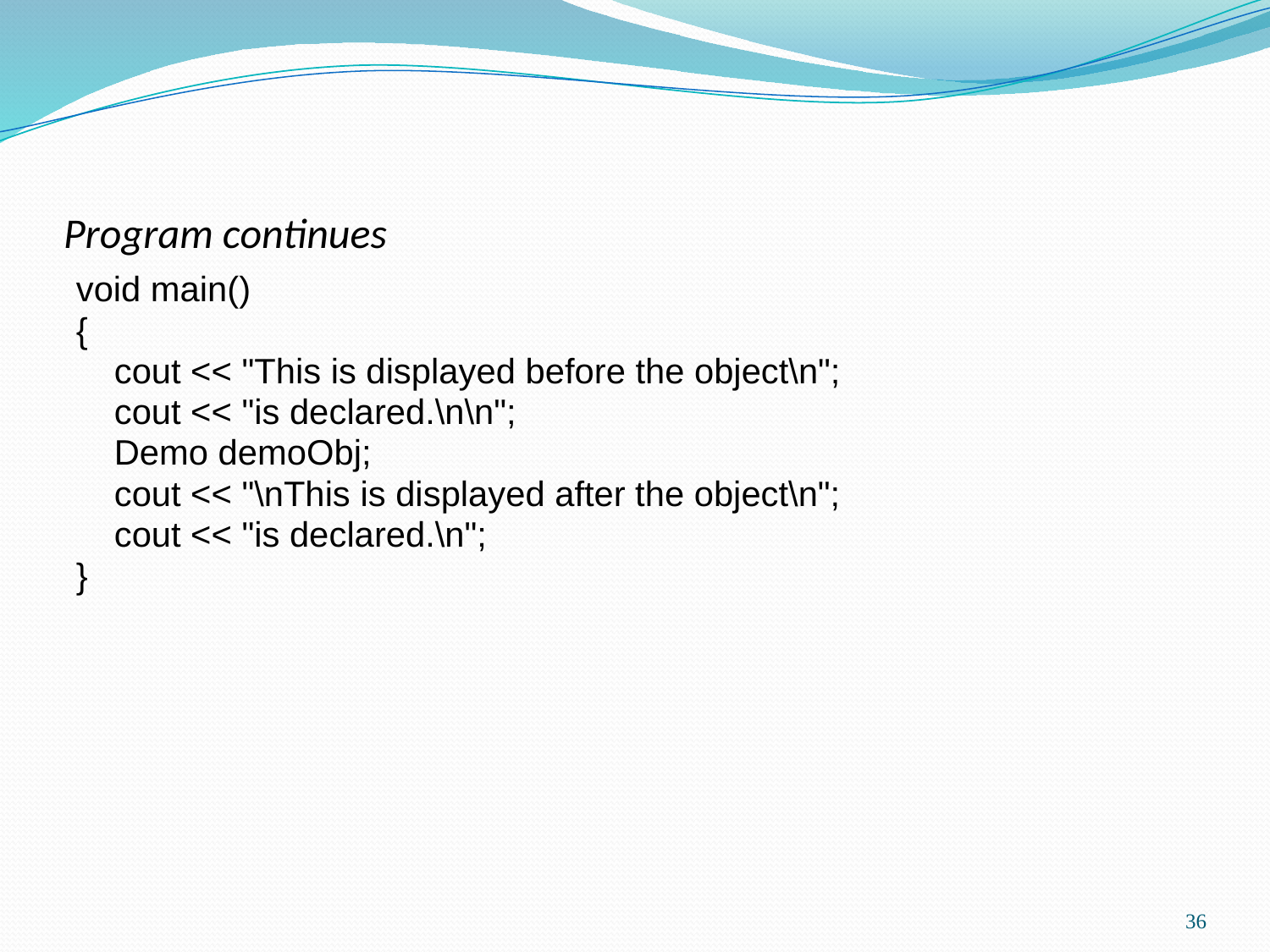

# Program continues
void main()
{
	cout << "This is displayed before the object\n";
	cout << "is declared.\n\n";
	Demo demoObj;
	cout << "\nThis is displayed after the object\n";
	cout << "is declared.\n";
}

36